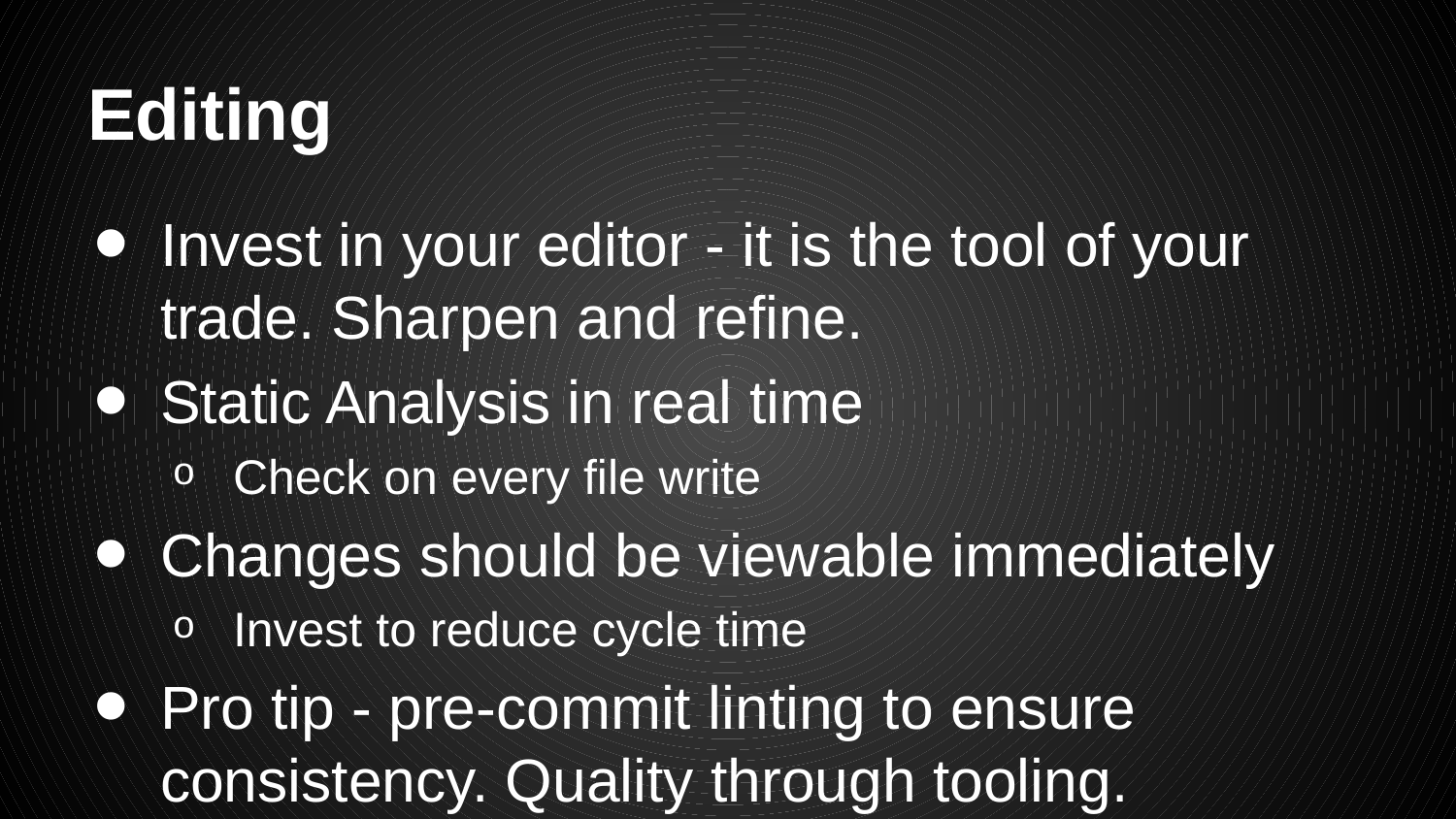

# Editing
Invest in your editor - it is the tool of your trade. Sharpen and refine.
Static Analysis in real time
Check on every file write
Changes should be viewable immediately
Invest to reduce cycle time
Pro tip - pre-commit linting to ensure consistency. Quality through tooling.